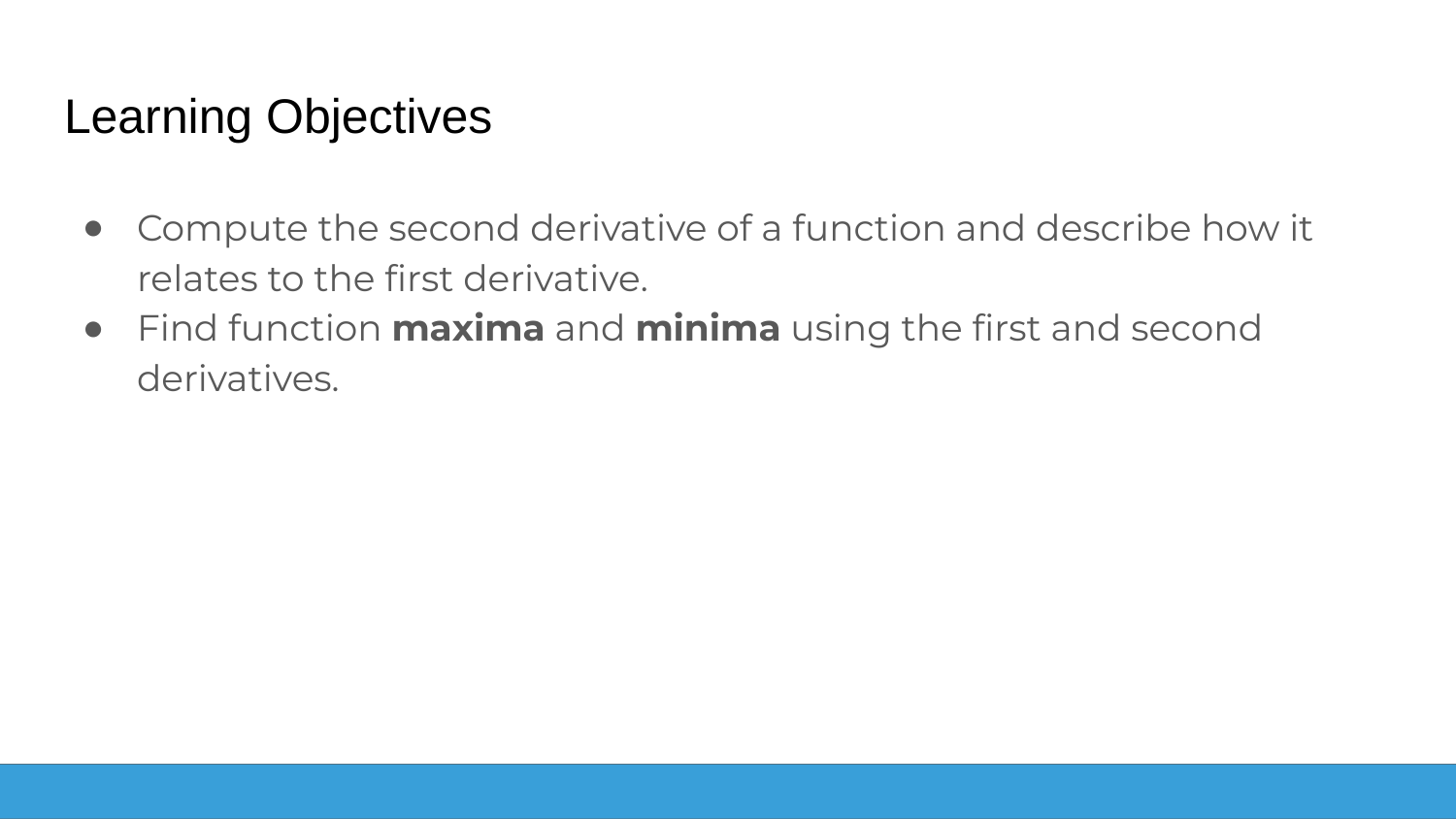

# Learning Objectives
Compute the second derivative of a function and describe how it relates to the first derivative.
Find function maxima and minima using the first and second derivatives.